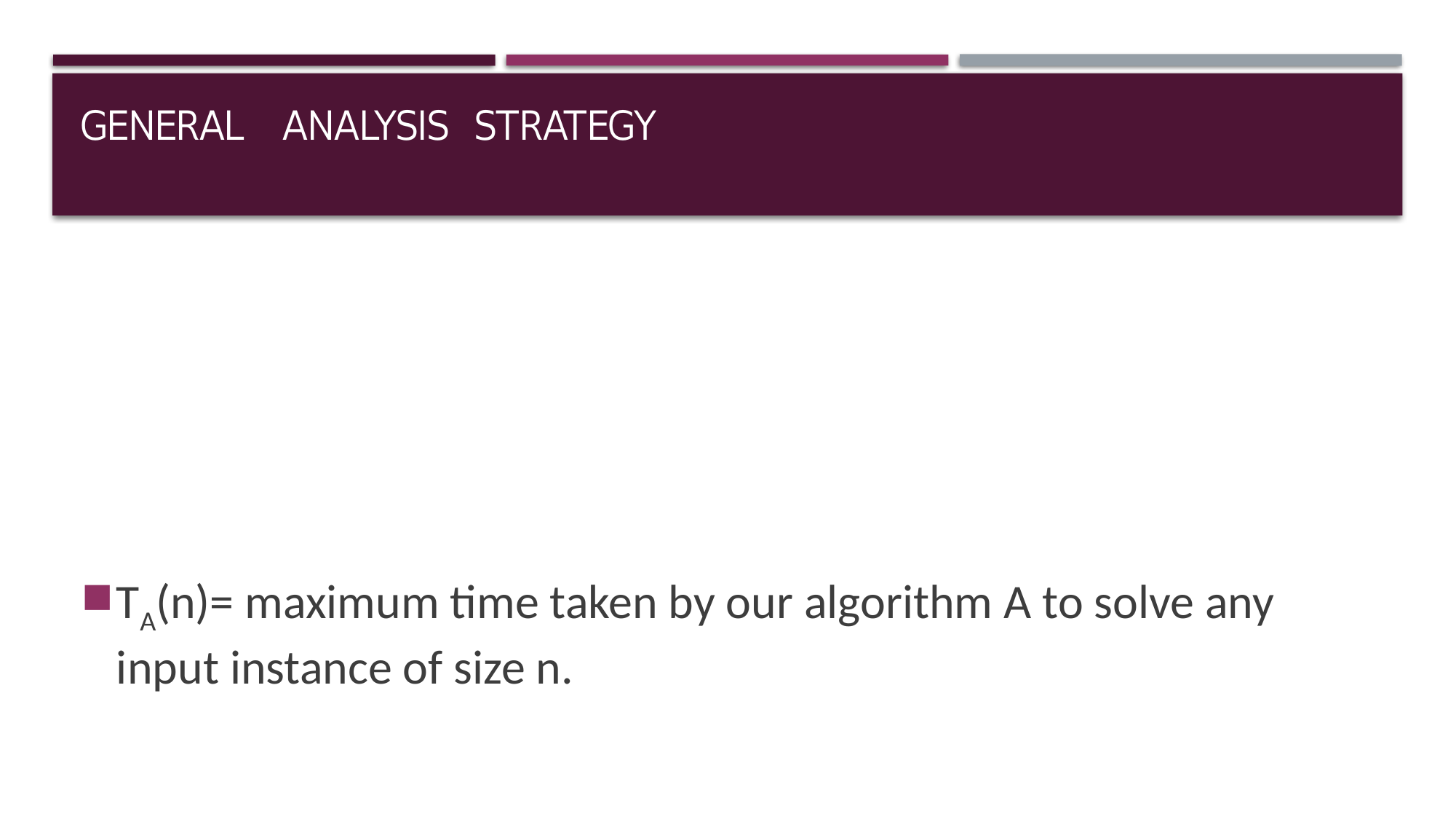

# General   analysis  strategy

TA(n)= maximum time taken by our algorithm A to solve any input instance of size n.